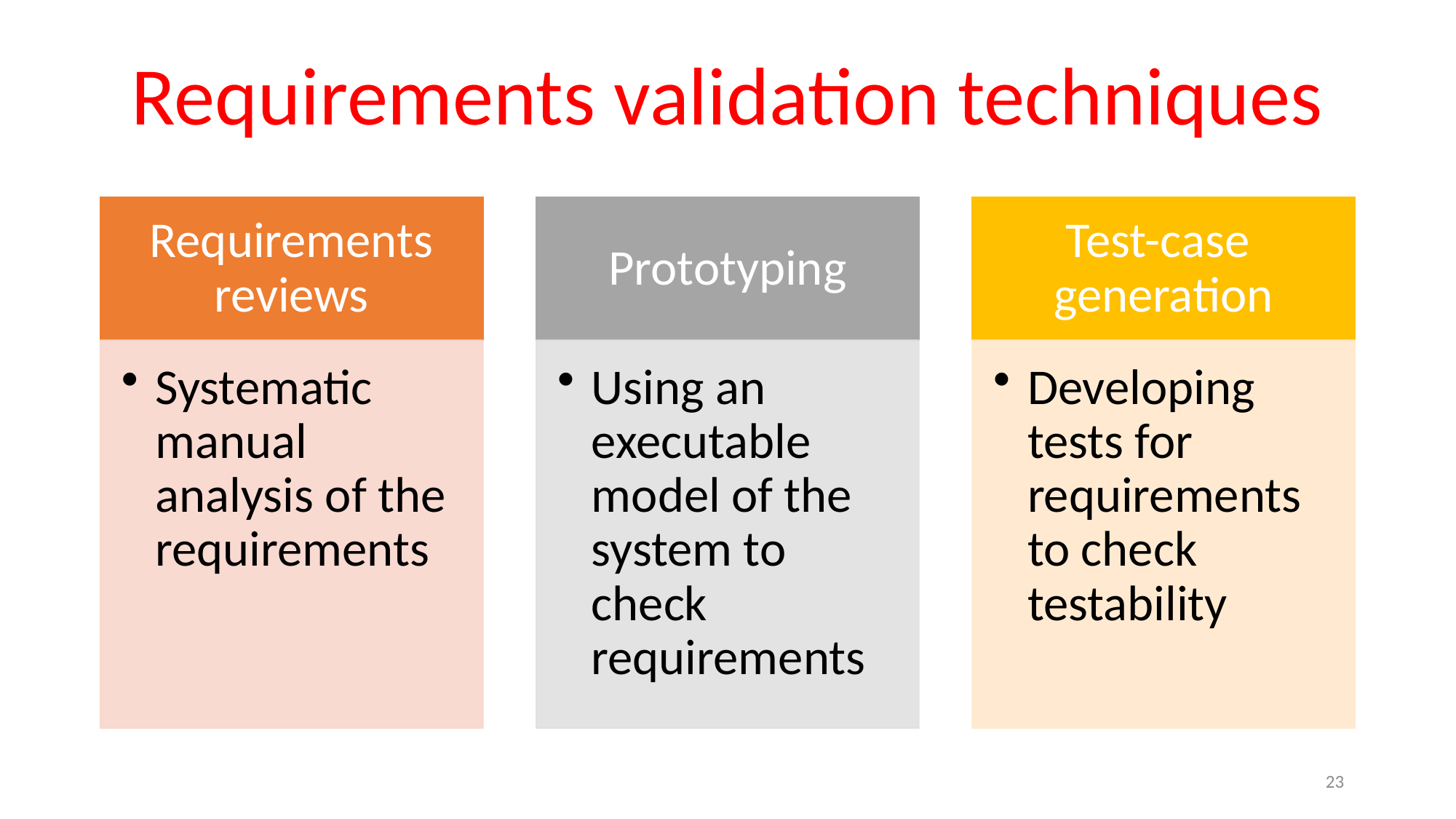

# Requirements validation techniques
Requirements reviews
Systematic manual analysis of the requirements
Prototyping
Using an executable model of the system to check requirements
Test-case  generation
Developing tests for requirements to check testability
23